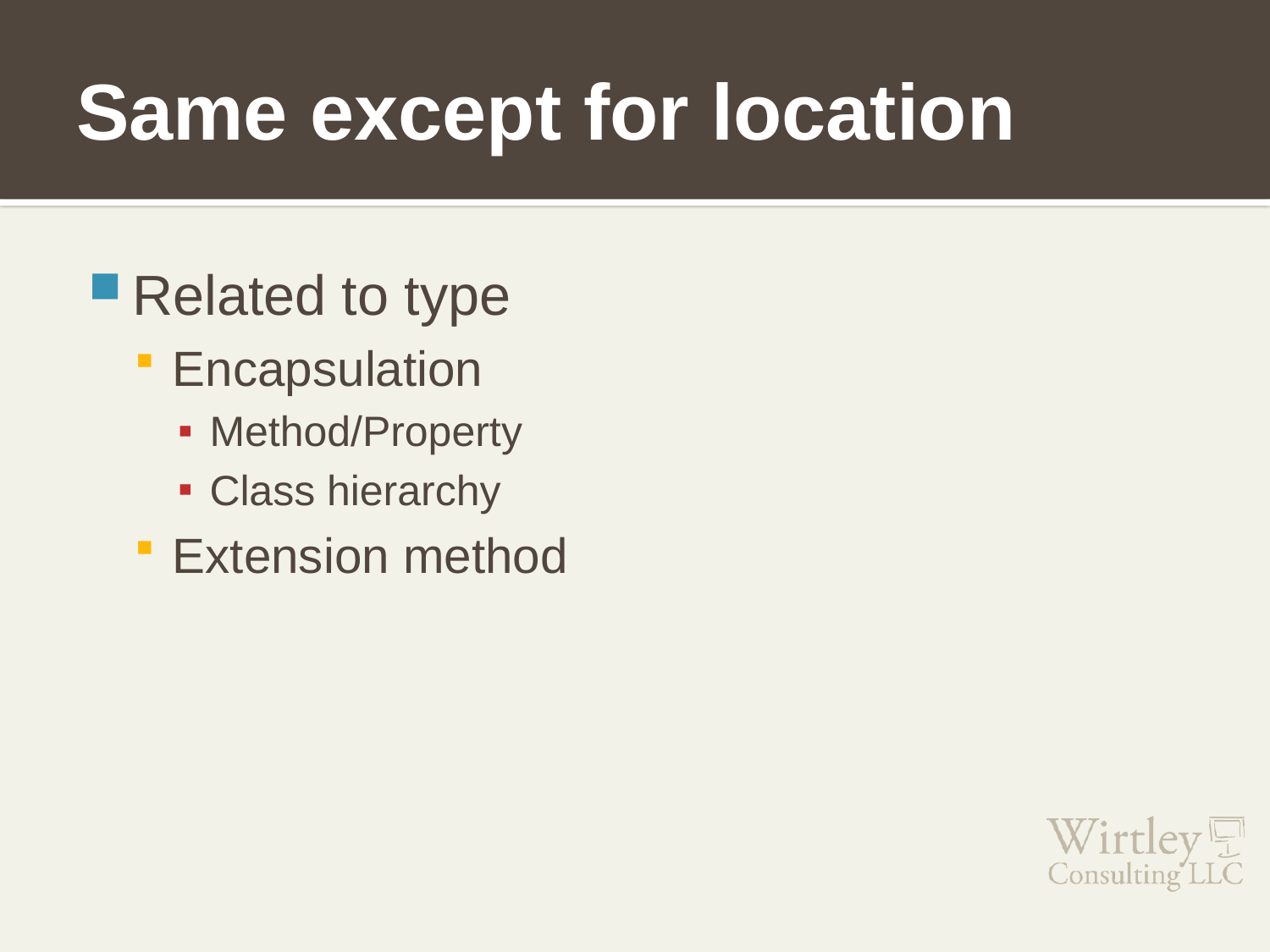

# Same except for location
Related to type
Encapsulation
Method/Property
Class hierarchy
Extension method